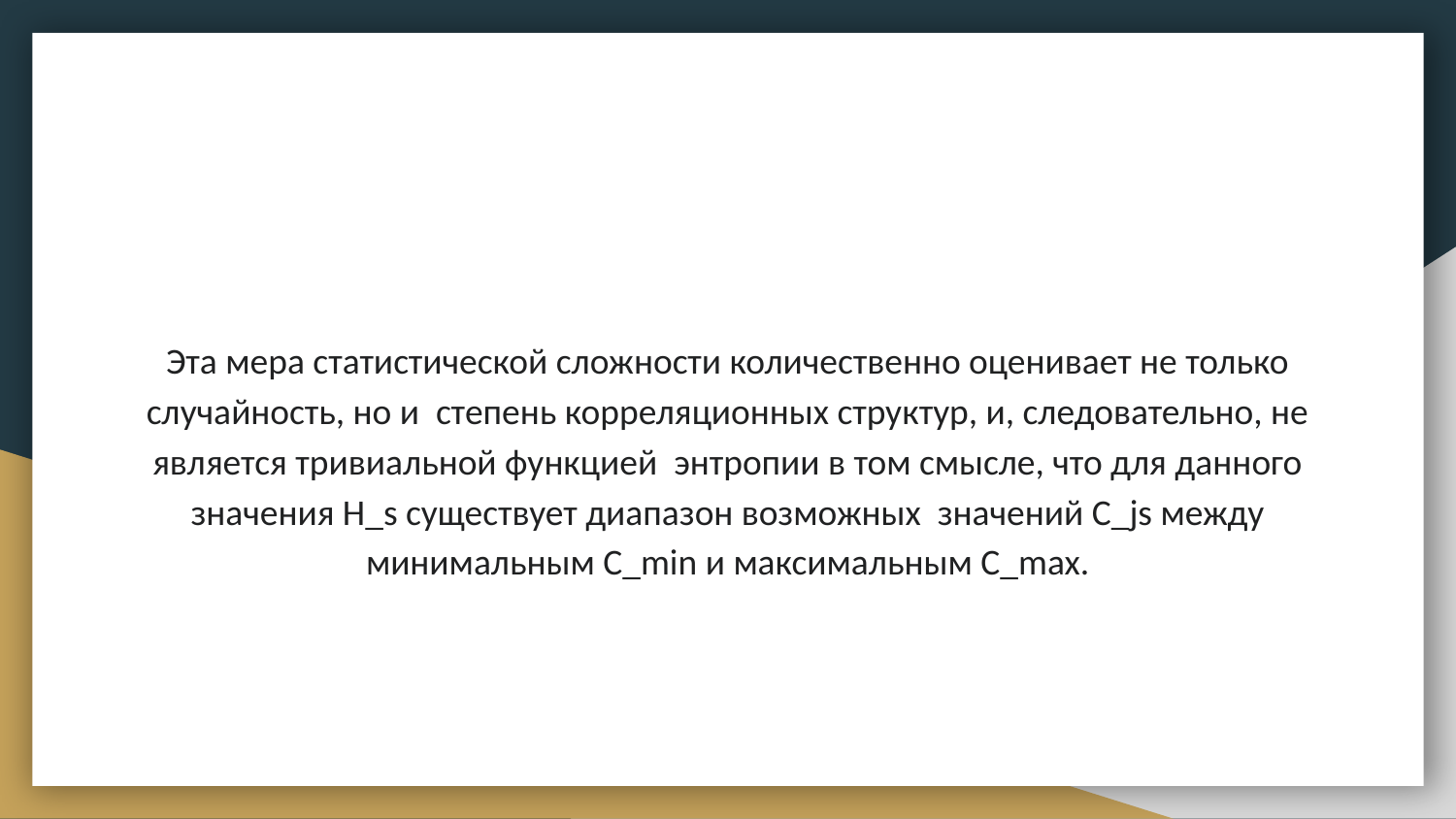

Эта мера статистической сложности количественно оценивает не только случайность, но и  степень корреляционных структур, и, следовательно, не является тривиальной функцией  энтропии в том смысле, что для данного значения H_s существует диапазон возможных  значений C_js между минимальным C_min и максимальным C_max.